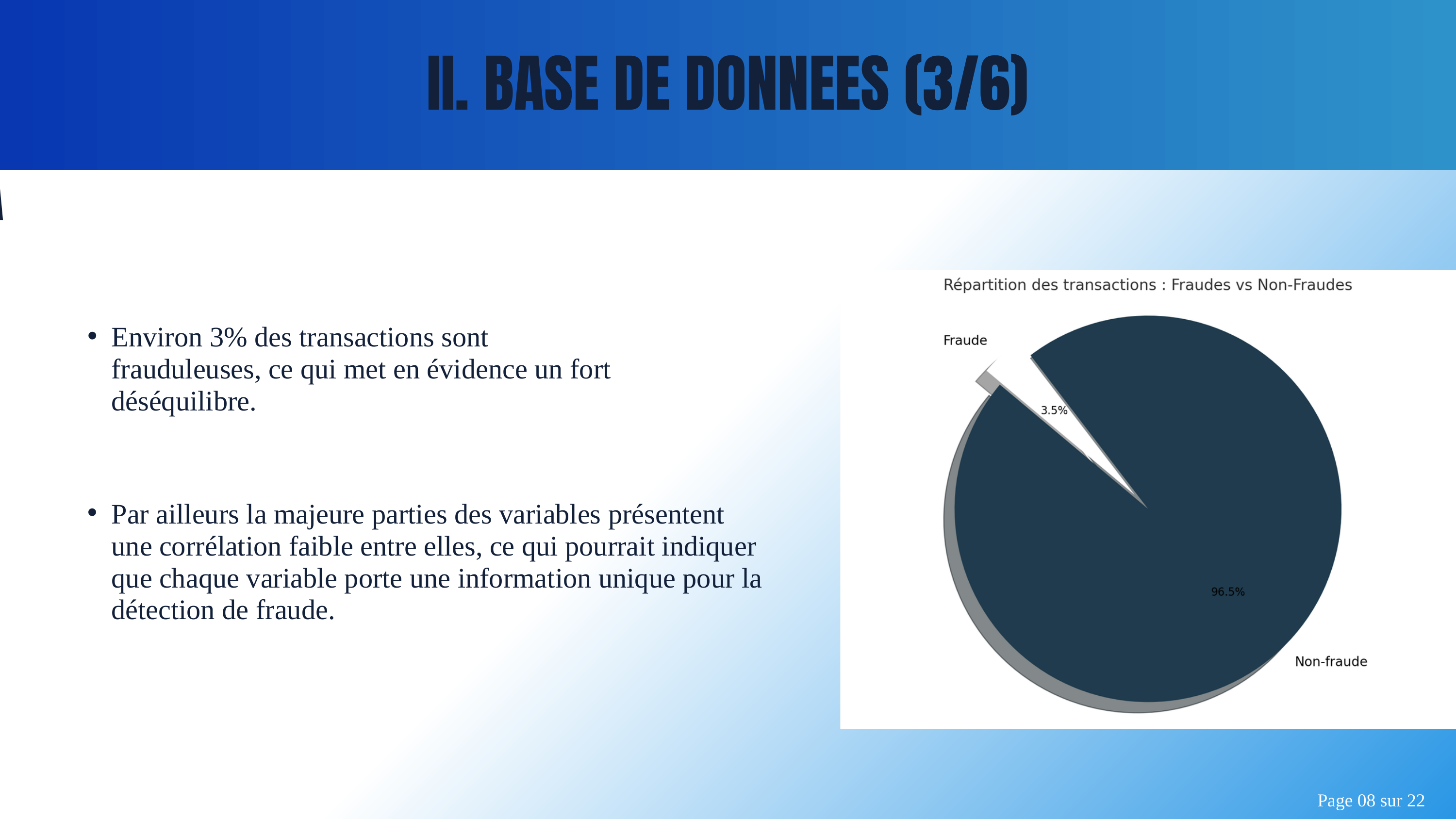

II. BASE DE DONNEES (3/6)

EDA

Environ 3% des transactions sont frauduleuses, ce qui met en évidence un fort déséquilibre.

Par ailleurs la majeure parties des variables présentent une corrélation faible entre elles, ce qui pourrait indiquer que chaque variable porte une information unique pour la détection de fraude.

Page 08 sur 22